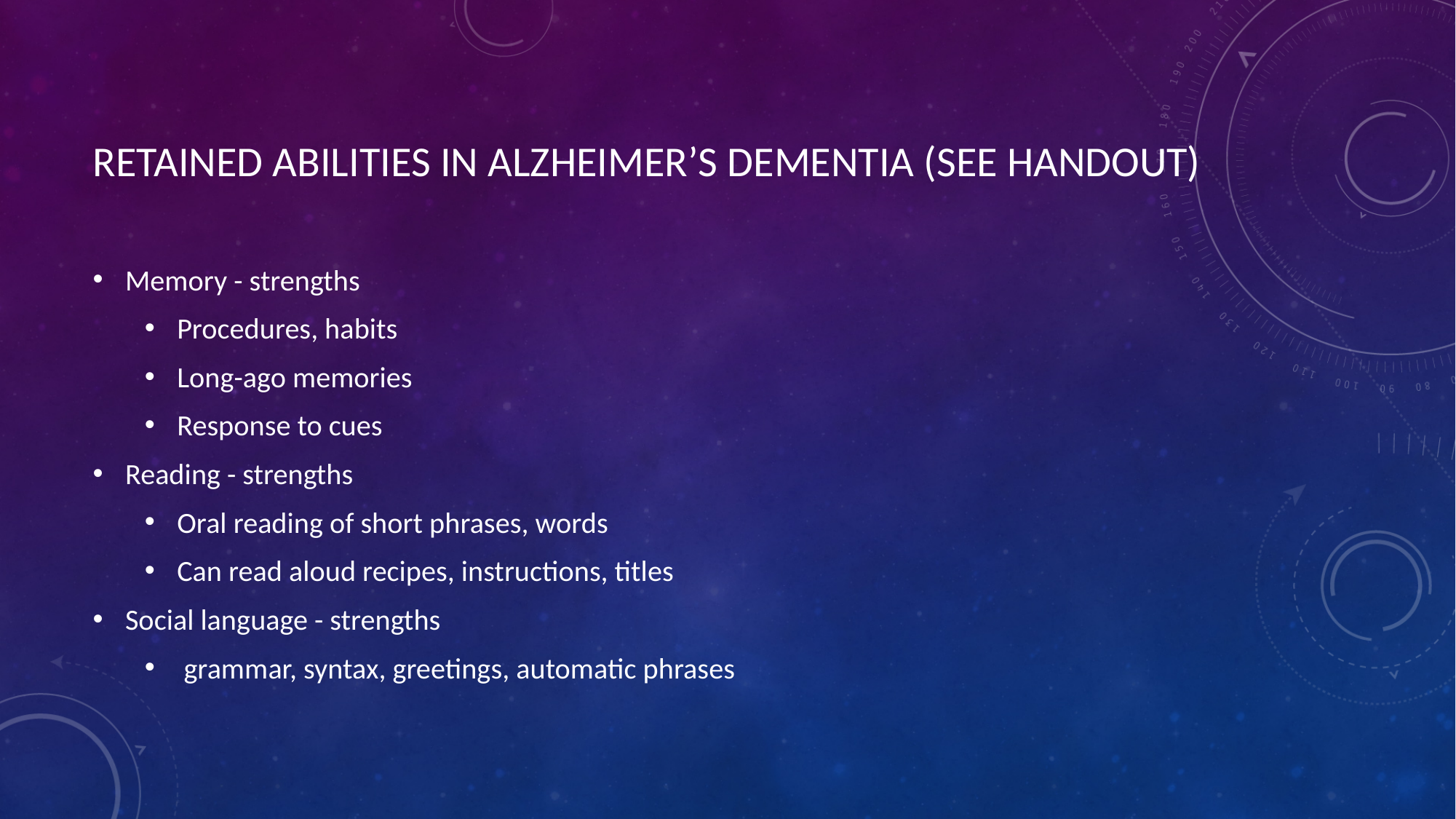

# Retained Abilities in Alzheimer’s Dementia (see handout)
Memory - strengths
Procedures, habits
Long-ago memories
Response to cues
Reading - strengths
Oral reading of short phrases, words
Can read aloud recipes, instructions, titles
Social language - strengths
 grammar, syntax, greetings, automatic phrases